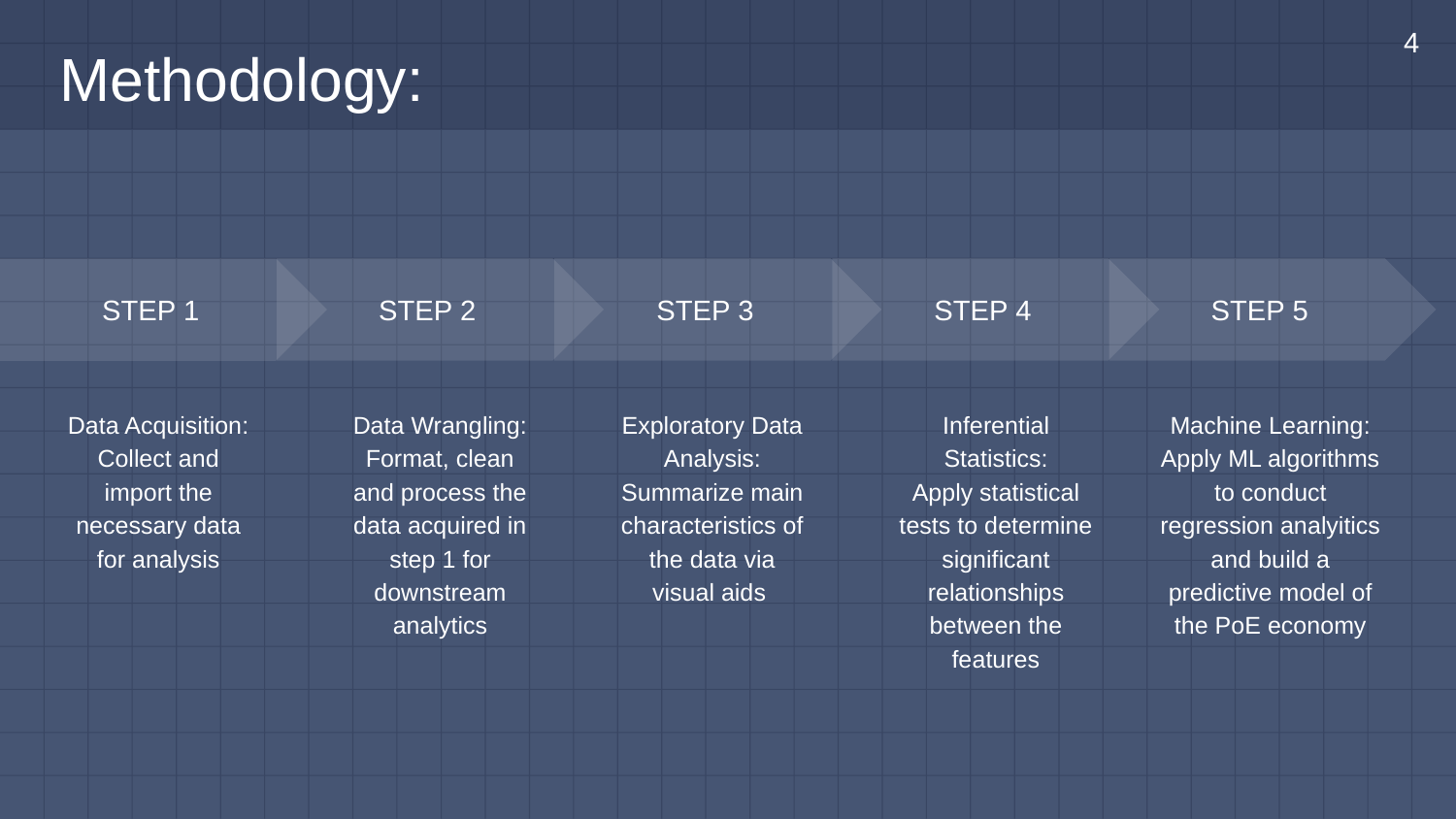

4
# Methodology:
STEP 2
Data Wrangling:
Format, clean and process the data acquired in step 1 for downstream analytics

STEP 3
Exploratory Data Analysis:
Summarize main characteristics of the data via visual aids
STEP 4
Inferential Statistics:
Apply statistical tests to determine significant relationships between the features
STEP 5
Machine Learning:
Apply ML algorithms to conduct regression analyitics and build a predictive model of the PoE economy
STEP 1
Data Acquisition:
Collect and import the necessary data for analysis